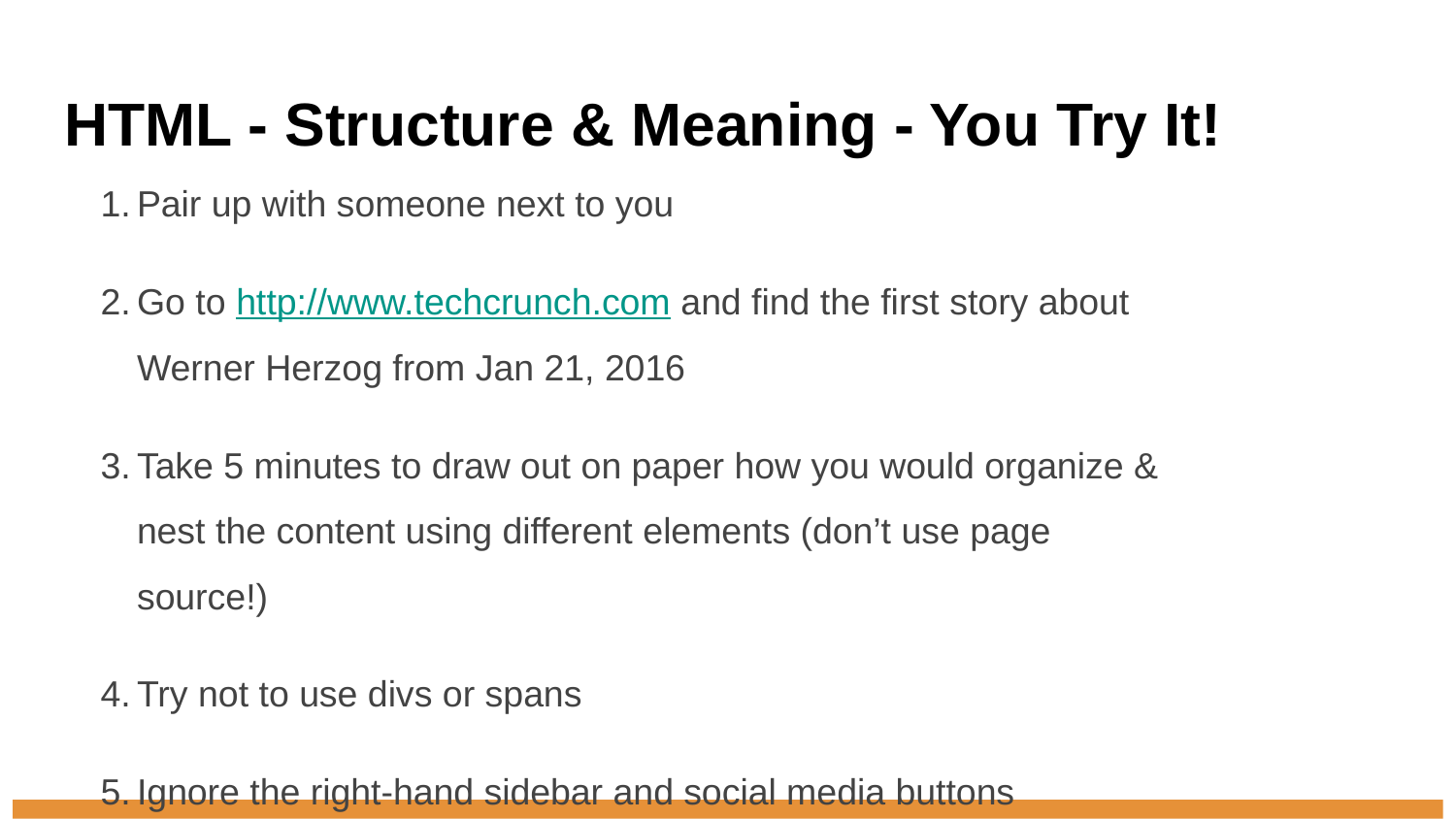

# HTML - Structure & Meaning - You Try It!
Pair up with someone next to you
Go to http://www.techcrunch.com and find the first story about Werner Herzog from Jan 21, 2016
Take 5 minutes to draw out on paper how you would organize & nest the content using different elements (don’t use page source!)
Try not to use divs or spans
Ignore the right-hand sidebar and social media buttons